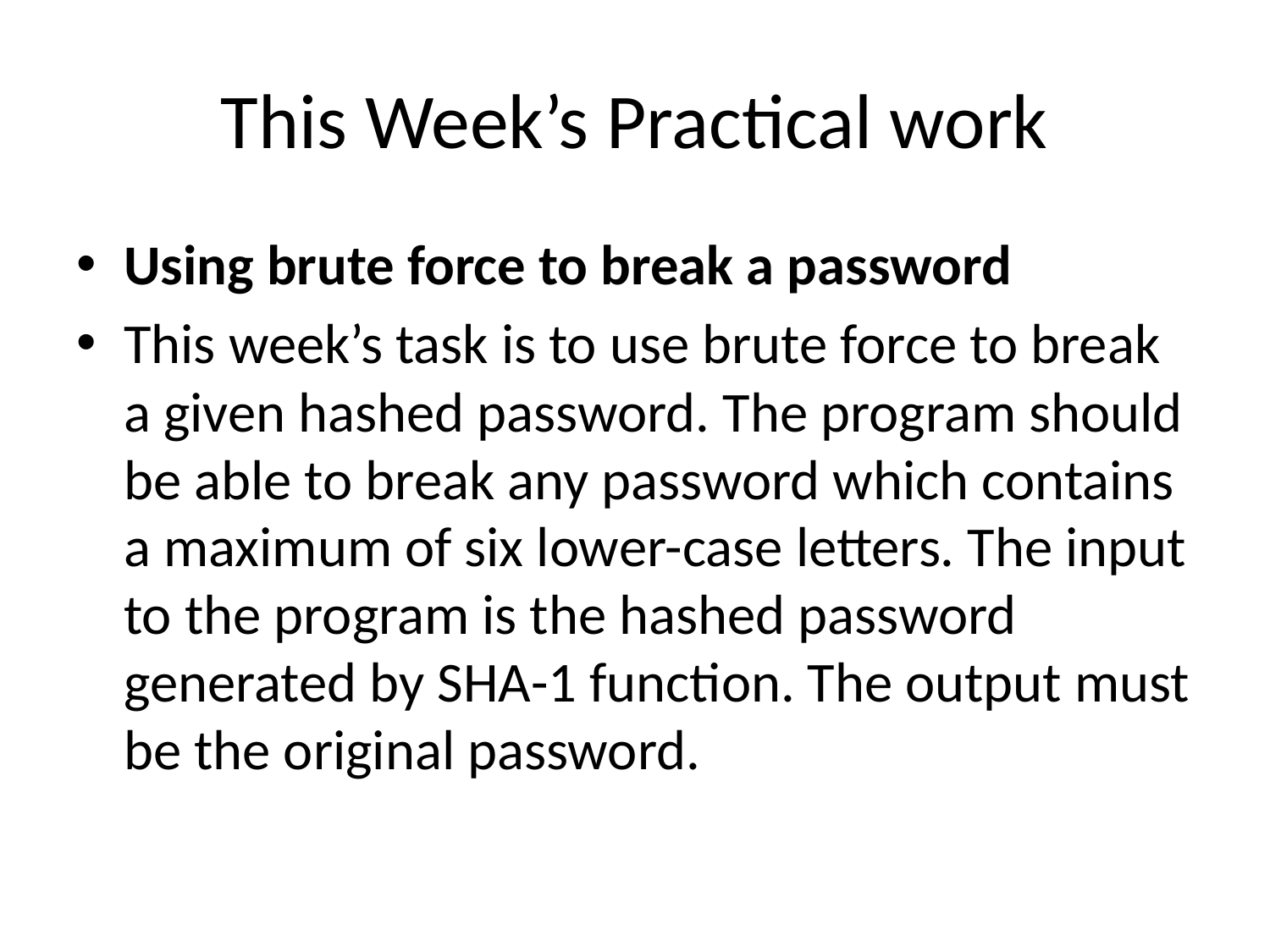

# This Week’s Practical work
Using brute force to break a password
This week’s task is to use brute force to break a given hashed password. The program should be able to break any password which contains a maximum of six lower-case letters. The input to the program is the hashed password generated by SHA-1 function. The output must be the original password.